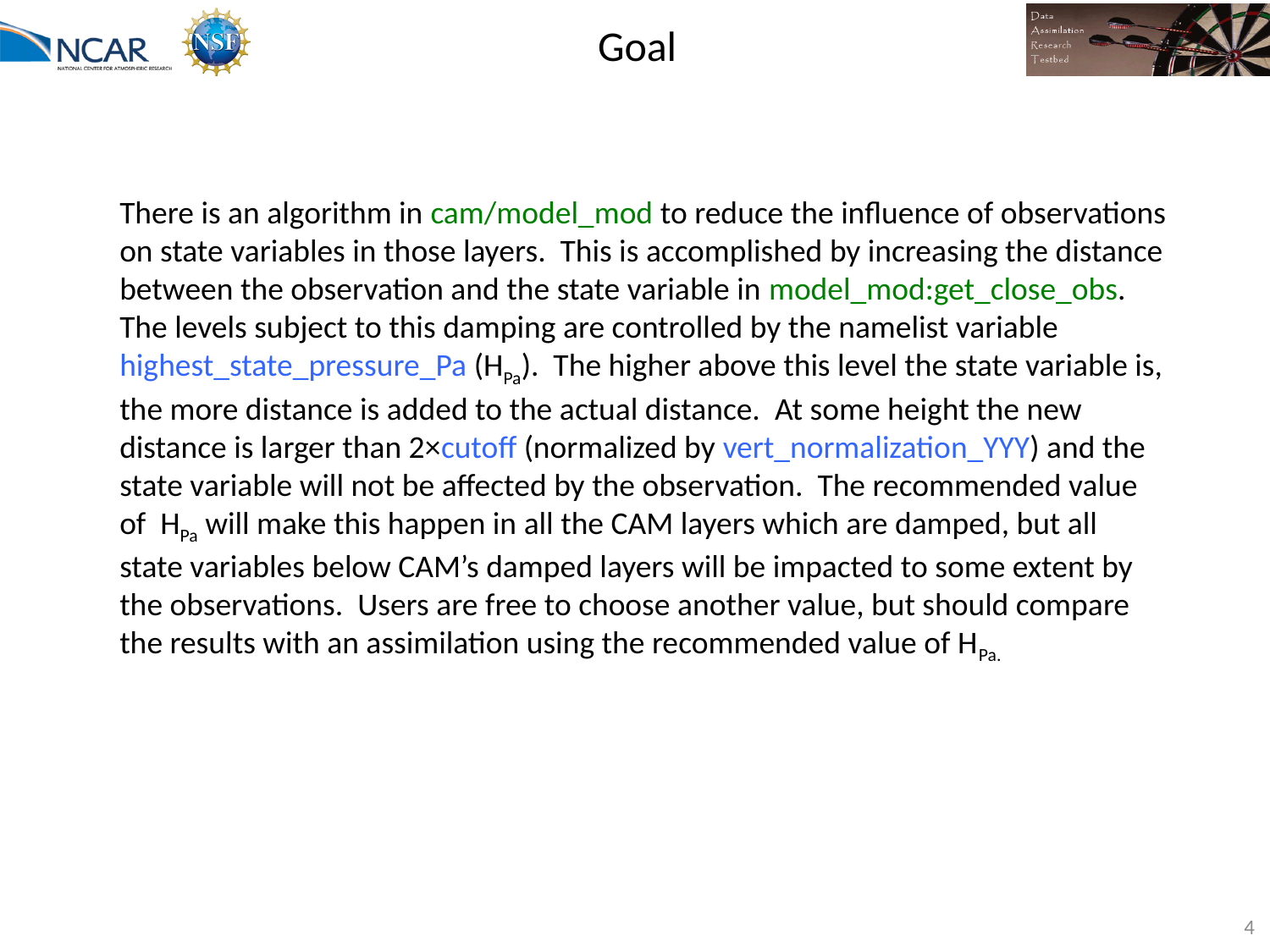

# Goal
There is an algorithm in cam/model_mod to reduce the influence of observations on state variables in those layers.  This is accomplished by increasing the distance
between the observation and the state variable in model_mod:get_close_obs.
The levels subject to this damping are controlled by the namelist variable highest_state_pressure_Pa (HPa).  The higher above this level the state variable is, the more distance is added to the actual distance.  At some height the new distance is larger than 2×cutoff (normalized by vert_normalization_YYY) and the state variable will not be affected by the observation.  The recommended value
of  HPa will make this happen in all the CAM layers which are damped, but all
state variables below CAM’s damped layers will be impacted to some extent by the observations.  Users are free to choose another value, but should compare the results with an assimilation using the recommended value of HPa.
4